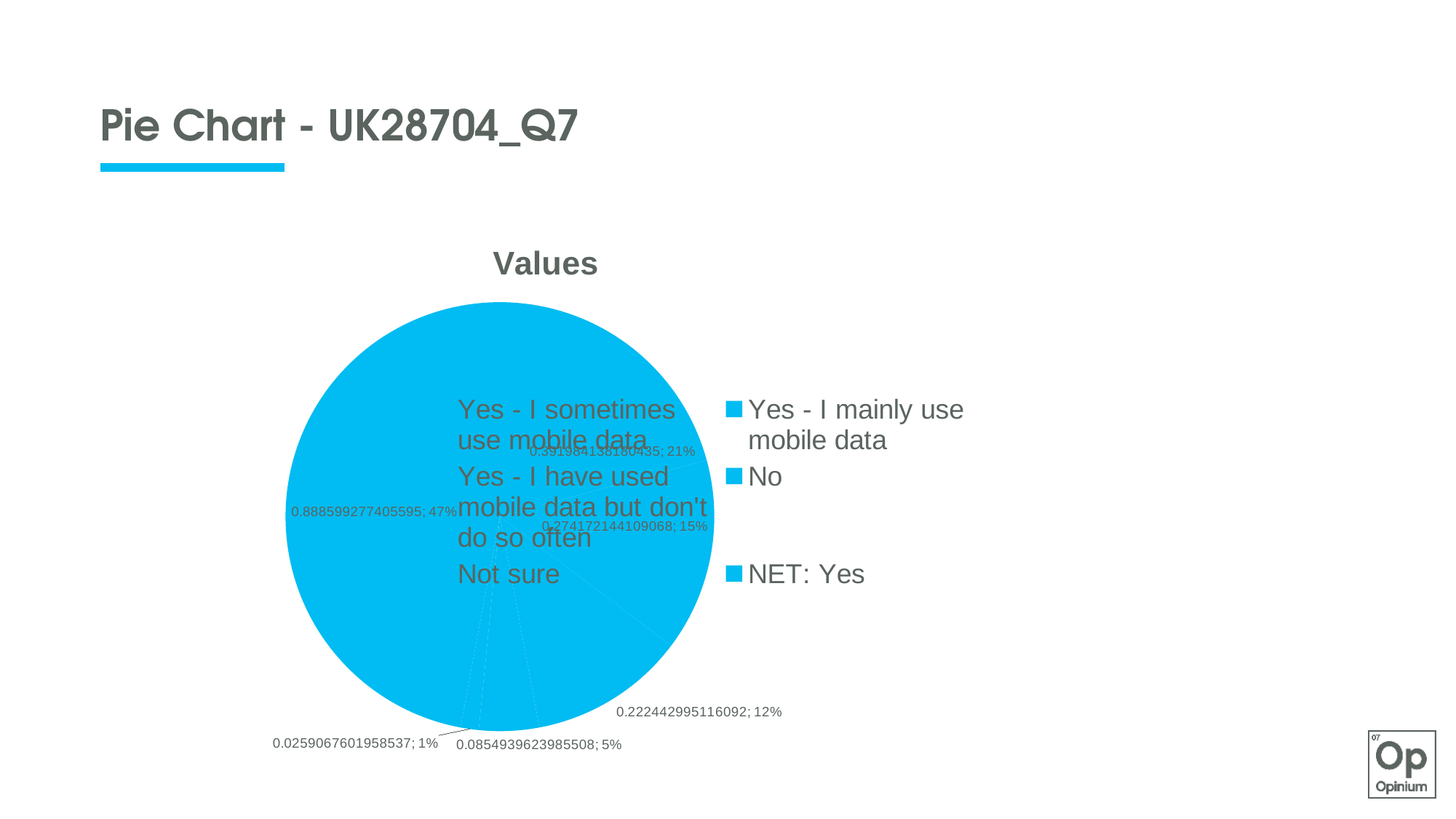

# Pie Chart - UK28704_Q7

### Chart:

| Category | Values |
|---|---|
| Yes - I sometimes use mobile data | 0.39198413818043454 |
| Yes - I mainly use mobile data | 0.2741721441090684 |
| Yes - I have used mobile data but don't do so often | 0.2224429951160919 |
| No | 0.08549396239855078 |
| Not sure | 0.0259067601958537 |
| NET: Yes | 0.8885992774055954 |